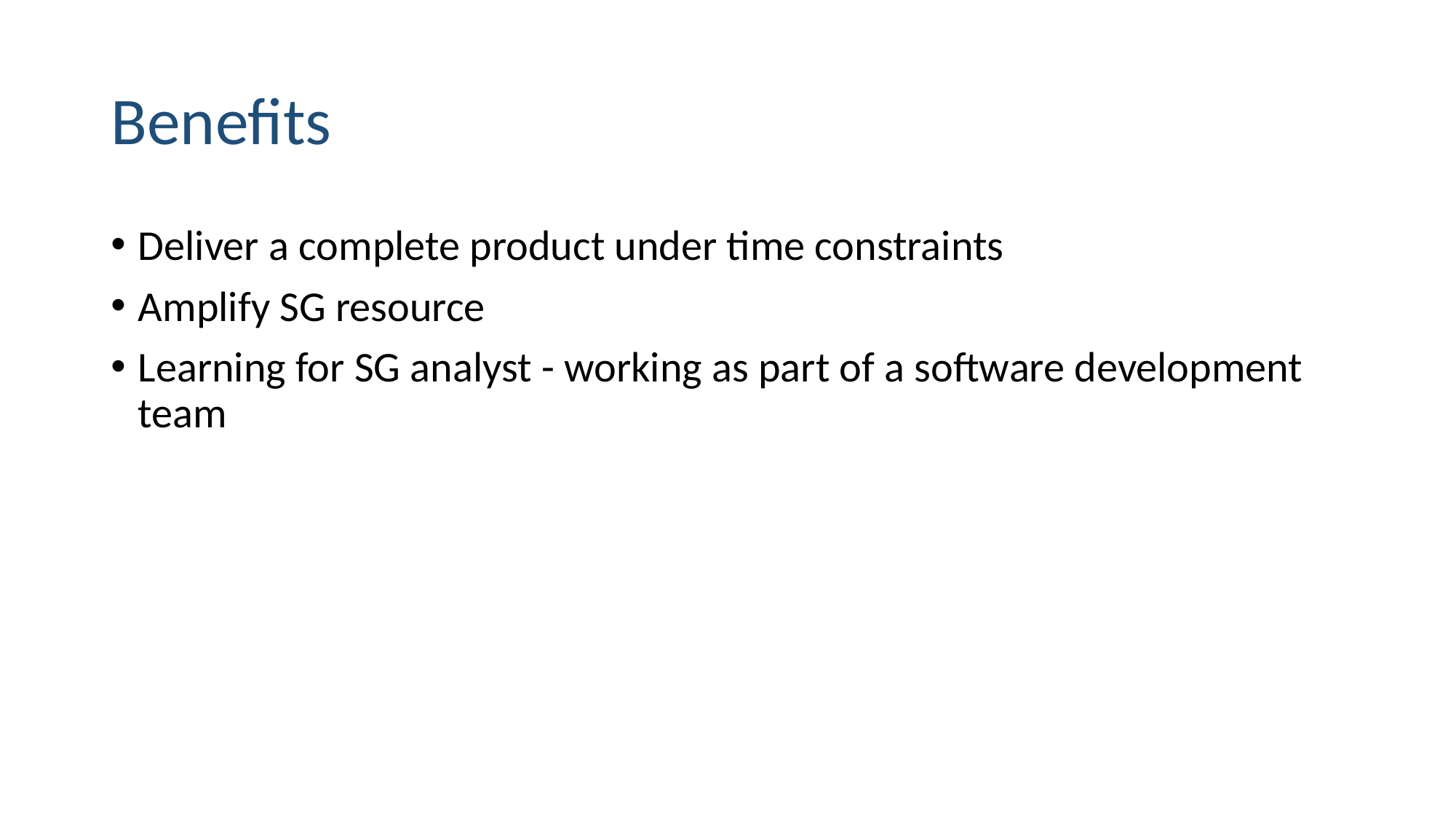

# Benefits
Deliver a complete product under time constraints
Amplify SG resource
Learning for SG analyst - working as part of a software development team